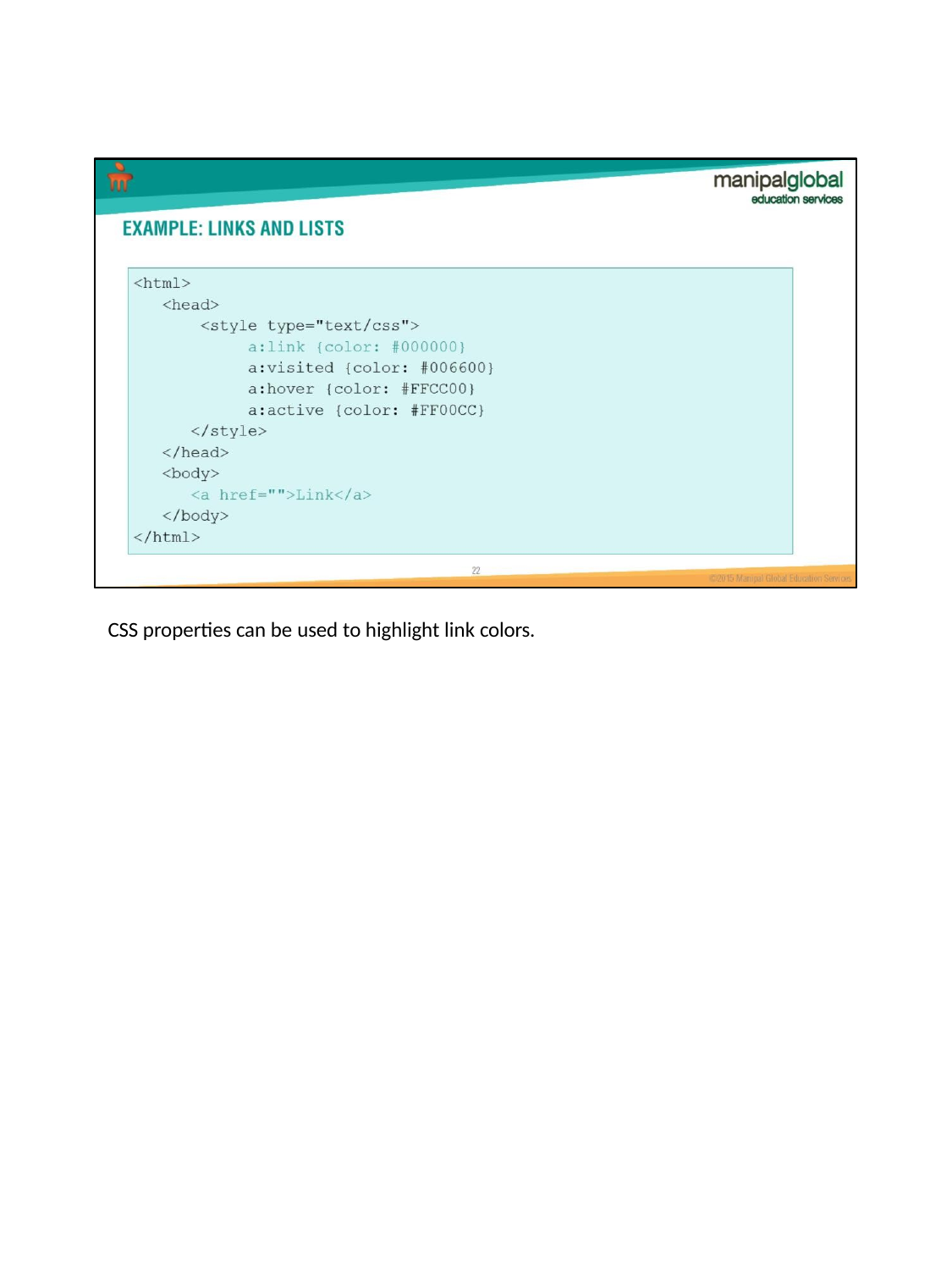

CSS properties can be used to highlight link colors.
22